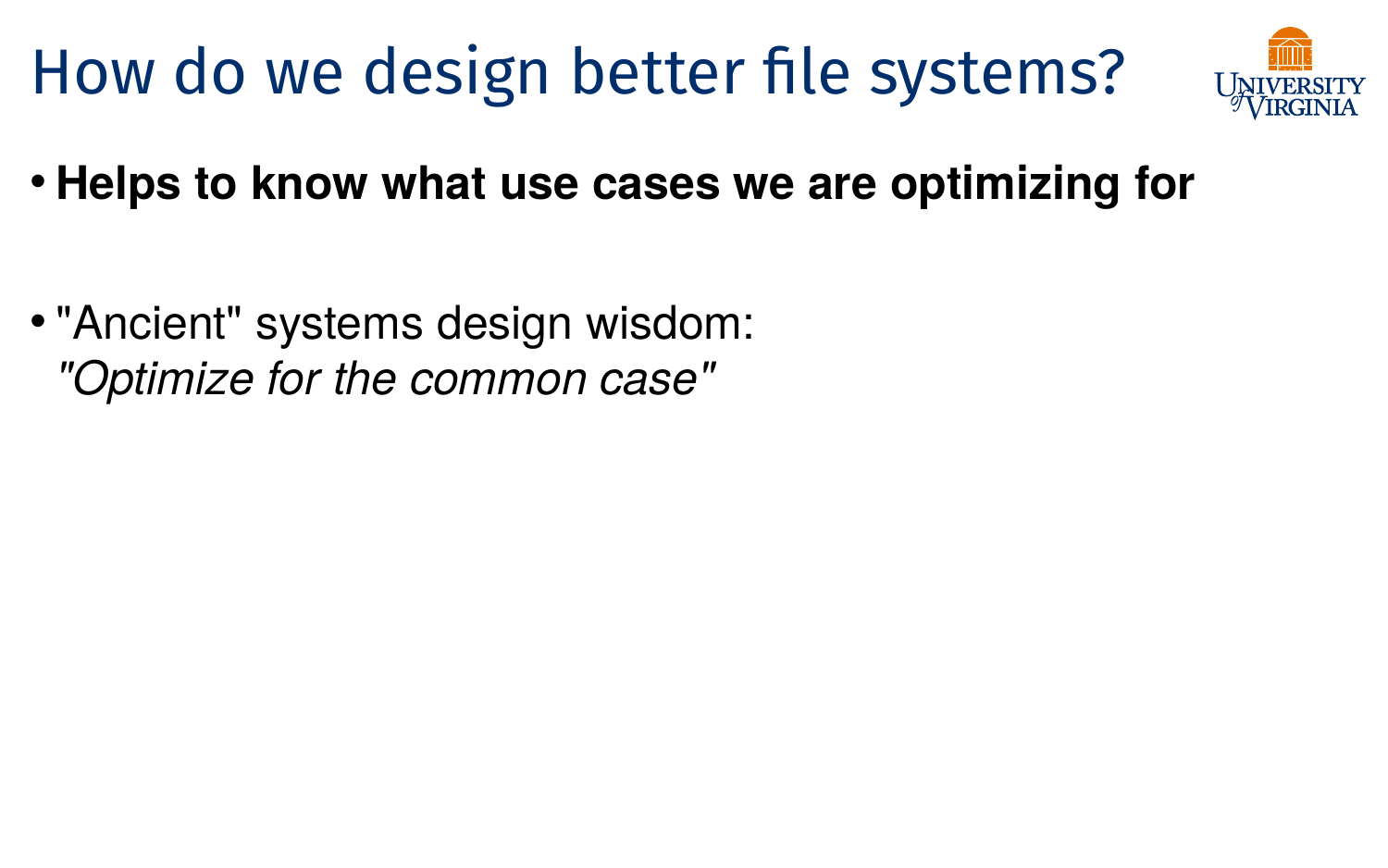

# How do we design better file systems?
Helps to know what use cases we are optimizing for

"Ancient" systems design wisdom:
"Optimize for the common case"